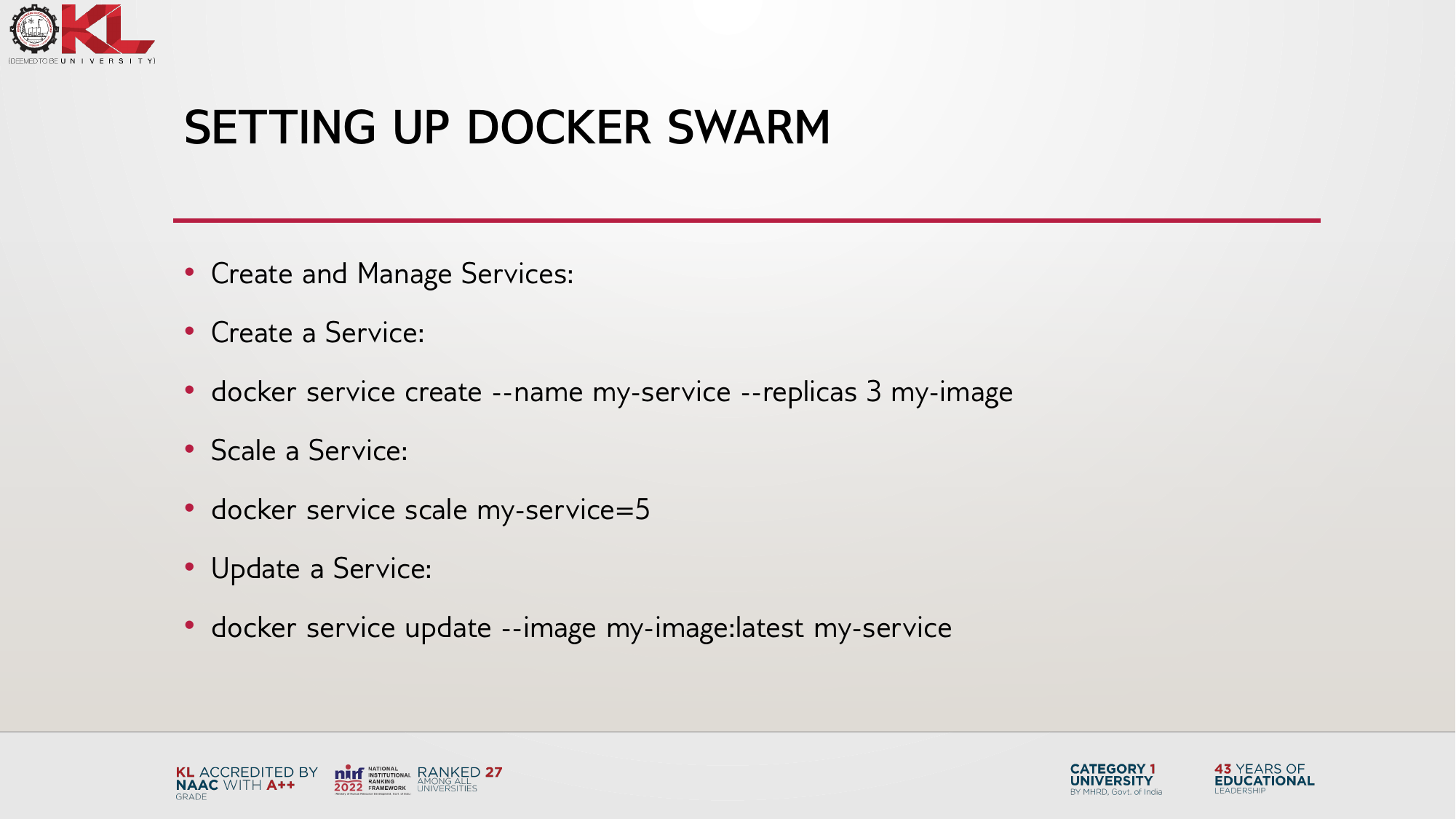

# Setting Up Docker Swarm
Create and Manage Services:
Create a Service:
docker service create --name my-service --replicas 3 my-image
Scale a Service:
docker service scale my-service=5
Update a Service:
docker service update --image my-image:latest my-service